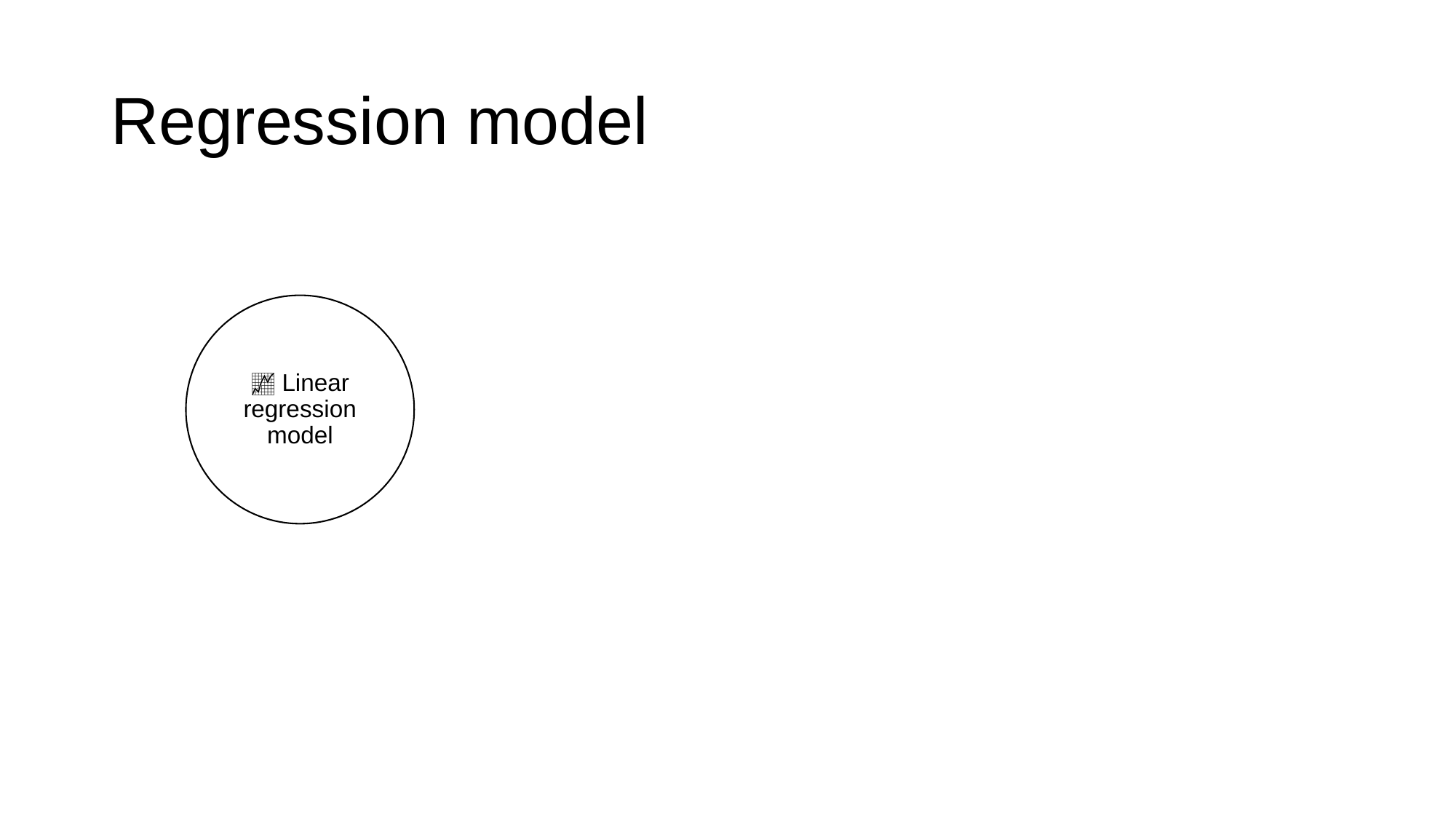

# Regression model

📈 Linear regression model